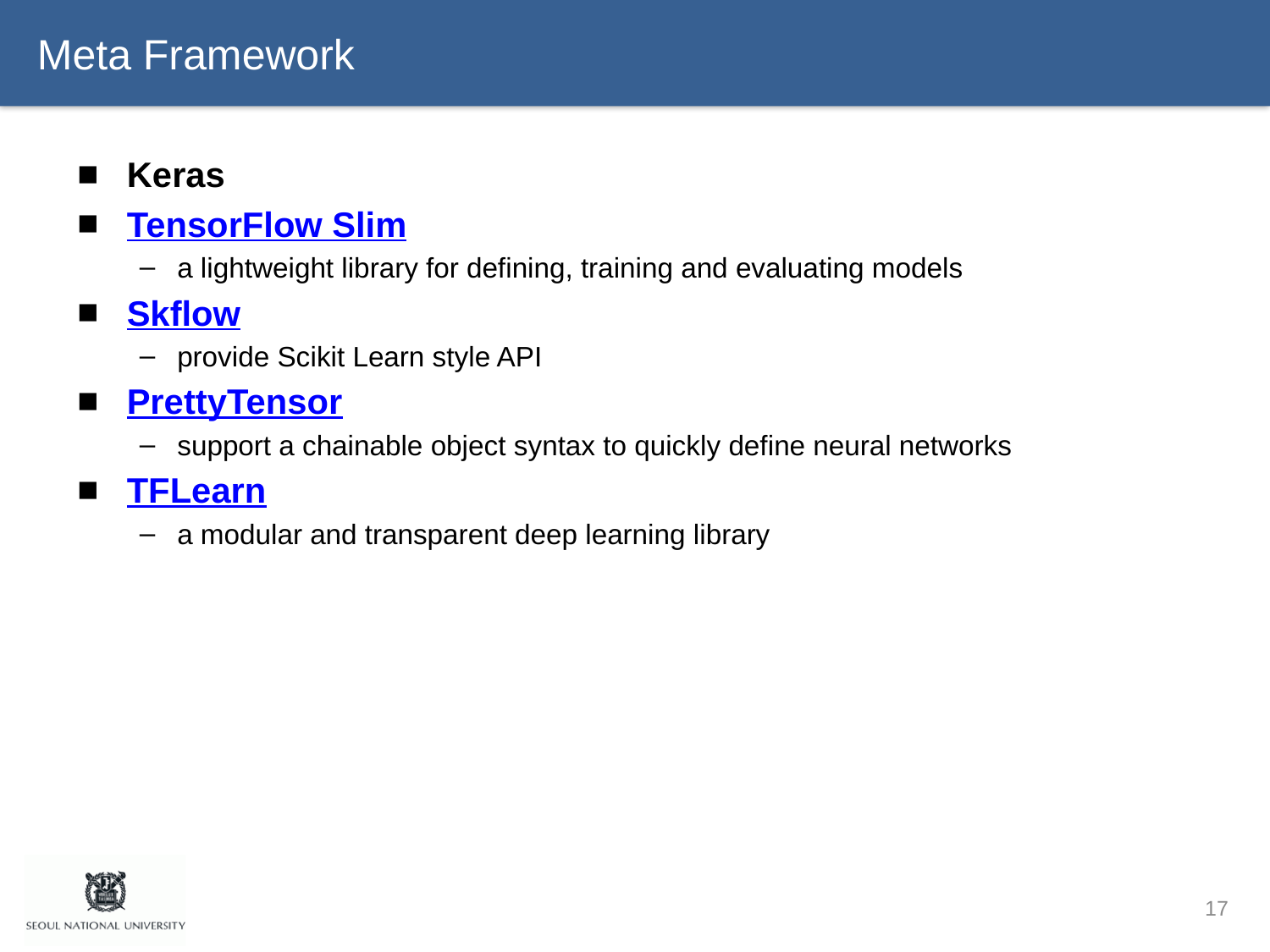

# Meta Framework
Keras
TensorFlow Slim
a lightweight library for defining, training and evaluating models
Skflow
provide Scikit Learn style API
PrettyTensor
support a chainable object syntax to quickly define neural networks
TFLearn
a modular and transparent deep learning library
17